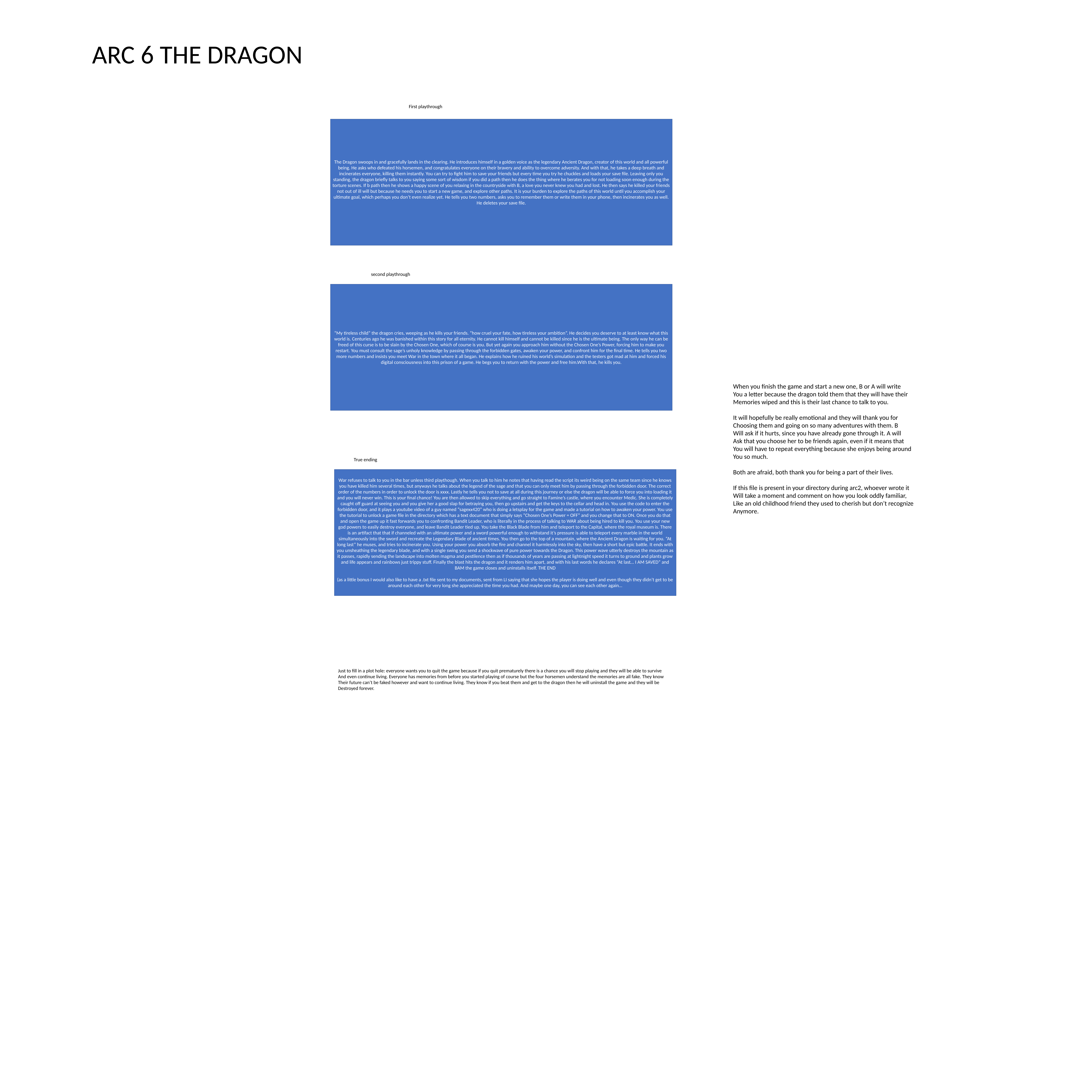

ARC 6 THE DRAGON
First playthrough
The Dragon swoops in and gracefully lands in the clearing. He introduces himself in a golden voice as the legendary Ancient Dragon, creator of this world and all powerful being. He asks who defeated his horsemen, and congratulates everyone on their bravery and ability to overcome adversity. And with that, he takes a deep breath and incinerates everyone, killing them instantly. You can try to fight him to save your friends but every time you try he chuckles and loads your save file. Leaving only you standing, the dragon briefly talks to you saying some sort of wisdom if you did a path then he does the thing where he berates you for not loading soon enough during the torture scenes. If b path then he shows a happy scene of you relaxing in the countryside with B, a love you never knew you had and lost. He then says he killed your friends not out of ill will but because he needs you to start a new game, and explore other paths. It is your burden to explore the paths of this world until you accomplish your ultimate goal, which perhaps you don’t even realize yet. He tells you two numbers, asks you to remember them or write them in your phone, then incinerates you as well. He deletes your save file.
second playthrough
“My tireless child” the dragon cries, weeping as he kills your friends. “how cruel your fate, how tireless your ambition”. He decides you deserve to at least know what this world is. Centuries ago he was banished within this story for all eternity. He cannot kill himself and cannot be killed since he is the ultimate being. The only way he can be freed of this curse is to be slain by the Chosen One, which of course is you. But yet again you approach him without the Chosen One’s Power, forcing him to make you restart. You must consult the sage’s unholy knowledge by passing through the forbidden gates, awaken your power, and confront him for the final time. He tells you two more numbers and insists you meet War in the town where it all began. He explains how he ruined his world’s simulation and the testers got mad at him and forced his digital consciousness into this prison of a game. He begs you to return with the power and free him.With that, he kills you.
When you finish the game and start a new one, B or A will write
You a letter because the dragon told them that they will have their
Memories wiped and this is their last chance to talk to you.

It will hopefully be really emotional and they will thank you for
Choosing them and going on so many adventures with them. B
Will ask if it hurts, since you have already gone through it. A will
Ask that you choose her to be friends again, even if it means that
You will have to repeat everything because she enjoys being around
You so much.

Both are afraid, both thank you for being a part of their lives.

If this file is present in your directory during arc2, whoever wrote it
Will take a moment and comment on how you look oddly familiar,
Like an old childhood friend they used to cherish but don’t recognize
Anymore.
True ending
War refuses to talk to you in the bar unless third playthough. When you talk to him he notes that having read the script its weird being on the same team since he knows you have killed him several times, but anyways he talks about the legend of the sage and that you can only meet him by passing through the forbidden door. The correct order of the numbers in order to unlock the door is xxxx. Lastly he tells you not to save at all during this journey or else the dragon will be able to force you into loading it and you will never win. This is your final chance! You are then allowed to skip everything and go straight to Famine’s castle, where you encounter Medic. She is completely caught off guard at seeing you and you give her a good slap for betraying you, then go upstairs and get the keys to the cellar and head in. You use the code to enter the forbidden door, and it plays a youtube video of a guy named “sagexx420” who is doing a letsplay for the game and made a tutorial on how to awaken your power. You use the tutorial to unlock a game file in the directory which has a text document that simply says “Chosen One’s Power = OFF” and you change that to ON. Once you do that and open the game up it fast forwards you to confronting Bandit Leader, who is literally in the process of talking to WAR about being hired to kill you. You use your new god powers to easily destroy everyone, and leave Bandit Leader tied up. You take the Black Blade from him and teleport to the Capital, where the royal museum is. There is an artifact that that if channeled with an ultimate power and a sword powerful enough to withstand it’s pressure is able to teleport every marble in the world simultaneously into the sword and recreate the Legendary Blade of ancient times. You then go to the top of a mountain, where the Ancient Dragon is waiting for you. “At long last” he muses, and tries to incinerate you. Using your power you absorb the fire and channel it harmlessly into the sky, then have a short but epic battle. It ends with you unsheathing the legendary blade, and with a single swing you send a shockwave of pure power towards the Dragon. This power wave utterly destroys the mountain as it passes, rapidly sending the landscape into molten magma and pestilence then as if thousands of years are passing at lightnight speed it turns to ground and plants grow and life appears and rainbows just trippy stuff. Finally the blast hits the dragon and it renders him apart, and with his last words he declares “At last… I AM SAVED” and BAM the game closes and uninstalls itself. THE END

(as a little bonus I would also like to have a .txt file sent to my documents, sent from LI saying that she hopes the player is doing well and even though they didn’t get to be around each other for very long she appreciated the time you had. And maybe one day, you can see each other again…
Just to fill in a plot hole: everyone wants you to quit the game because if you quit prematurely there is a chance you will stop playing and they will be able to survive
And even continue living. Everyone has memories from before you started playing of course but the four horsemen understand the memories are all fake. They know
Their future can’t be faked however and want to continue living. They know if you beat them and get to the dragon then he will uninstall the game and they will be
Destroyed forever.